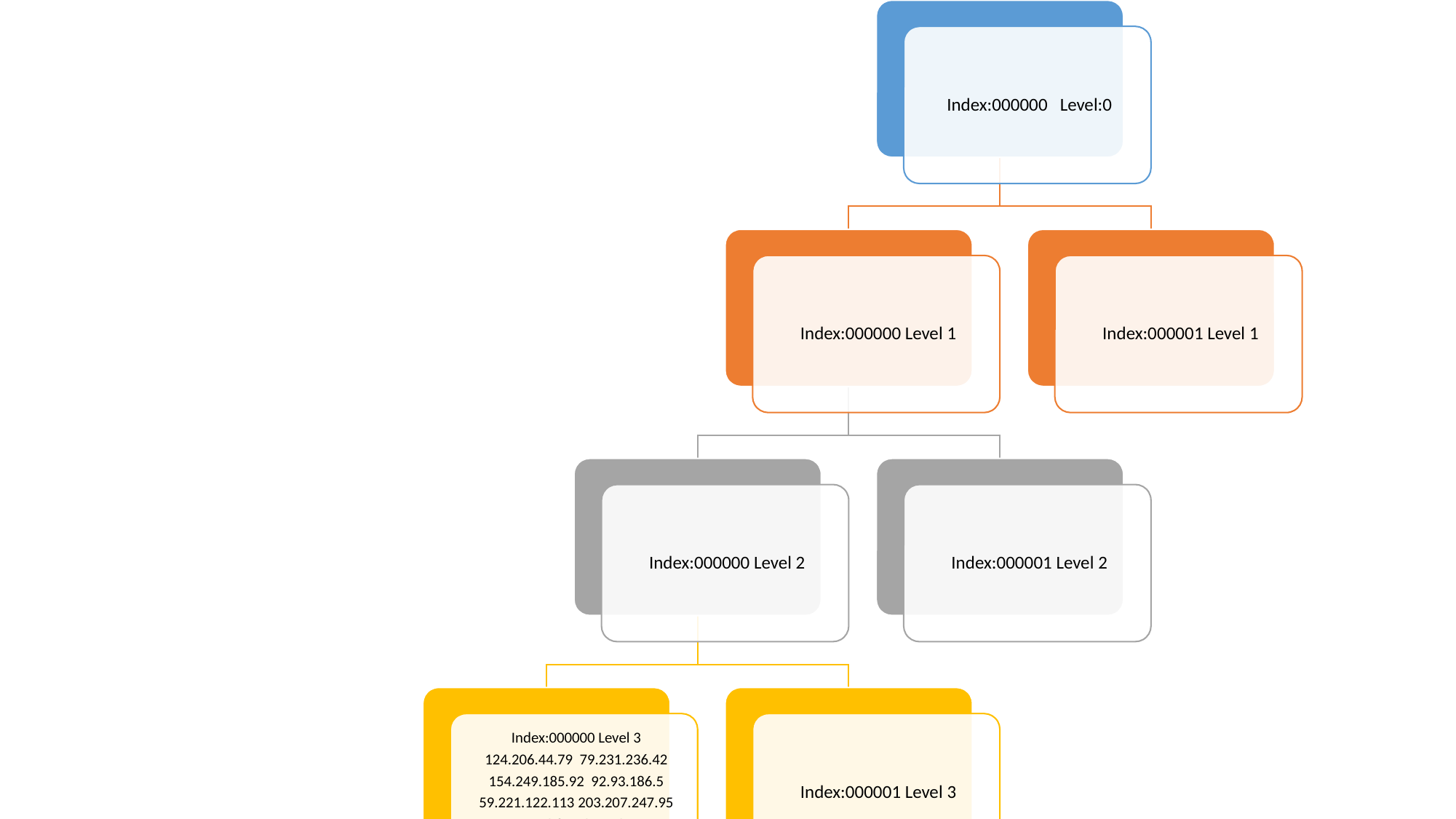

Index:000000   Level:0
Index:000000 Level 1
Index:000000 Level 2
Index:000000 Level 3
124.206.44.79  79.231.236.42
154.249.185.92  92.93.186.5
59.221.122.113 203.207.247.95
72.171.136.85   67.156.31.151
190.181.104.80   150.91.7.79
Index:000001 Level 3
Index:000001 Level 2
Index:000001 Level 1